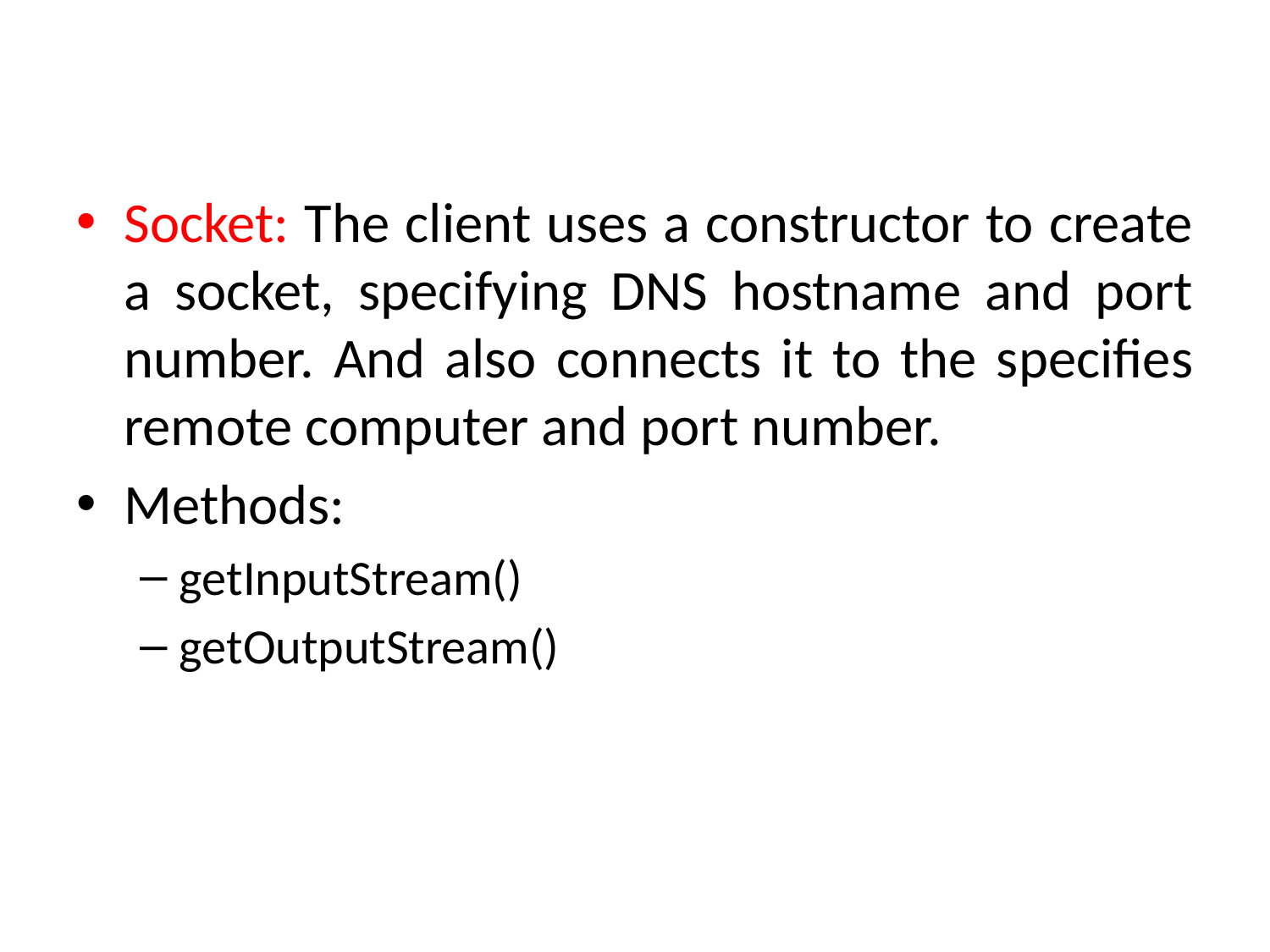

#
Socket: The client uses a constructor to create a socket, specifying DNS hostname and port number. And also connects it to the specifies remote computer and port number.
Methods:
getInputStream()
getOutputStream()